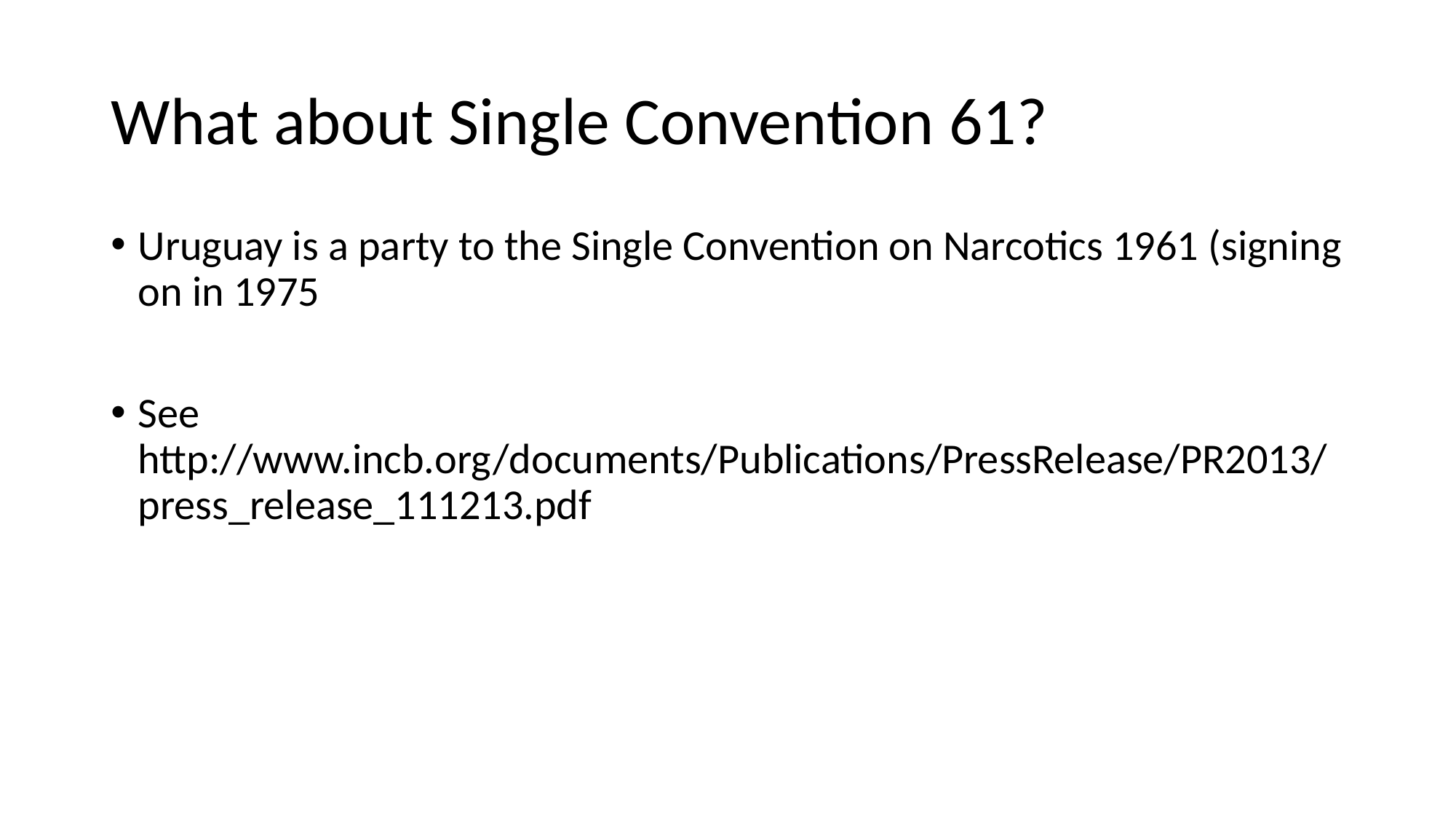

# What about Single Convention 61?
Uruguay is a party to the Single Convention on Narcotics 1961 (signing on in 1975

See http://www.incb.org/documents/Publications/PressRelease/PR2013/press_release_111213.pdf